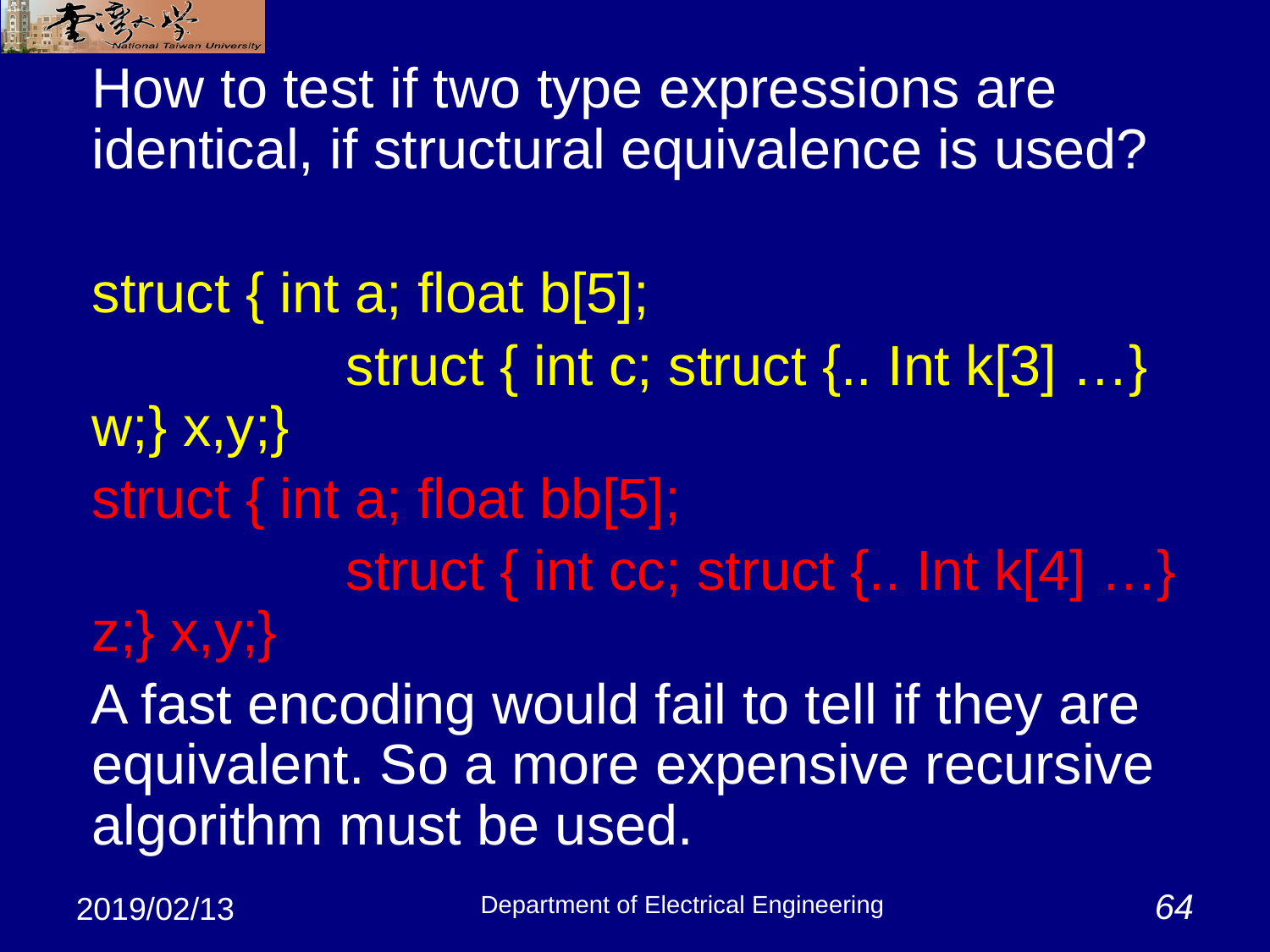

How to test if two type expressions are identical, if structural equivalence is used?

	struct { int a; float b[5];
			struct { int c; struct {.. Int k[3] …} w;} x,y;}
	struct { int a; float bb[5];
			struct { int cc; struct {.. Int k[4] …} z;} x,y;}
   A fast encoding would fail to tell if they are equivalent. So a more expensive recursive algorithm must be used.
Department of Electrical Engineering
64